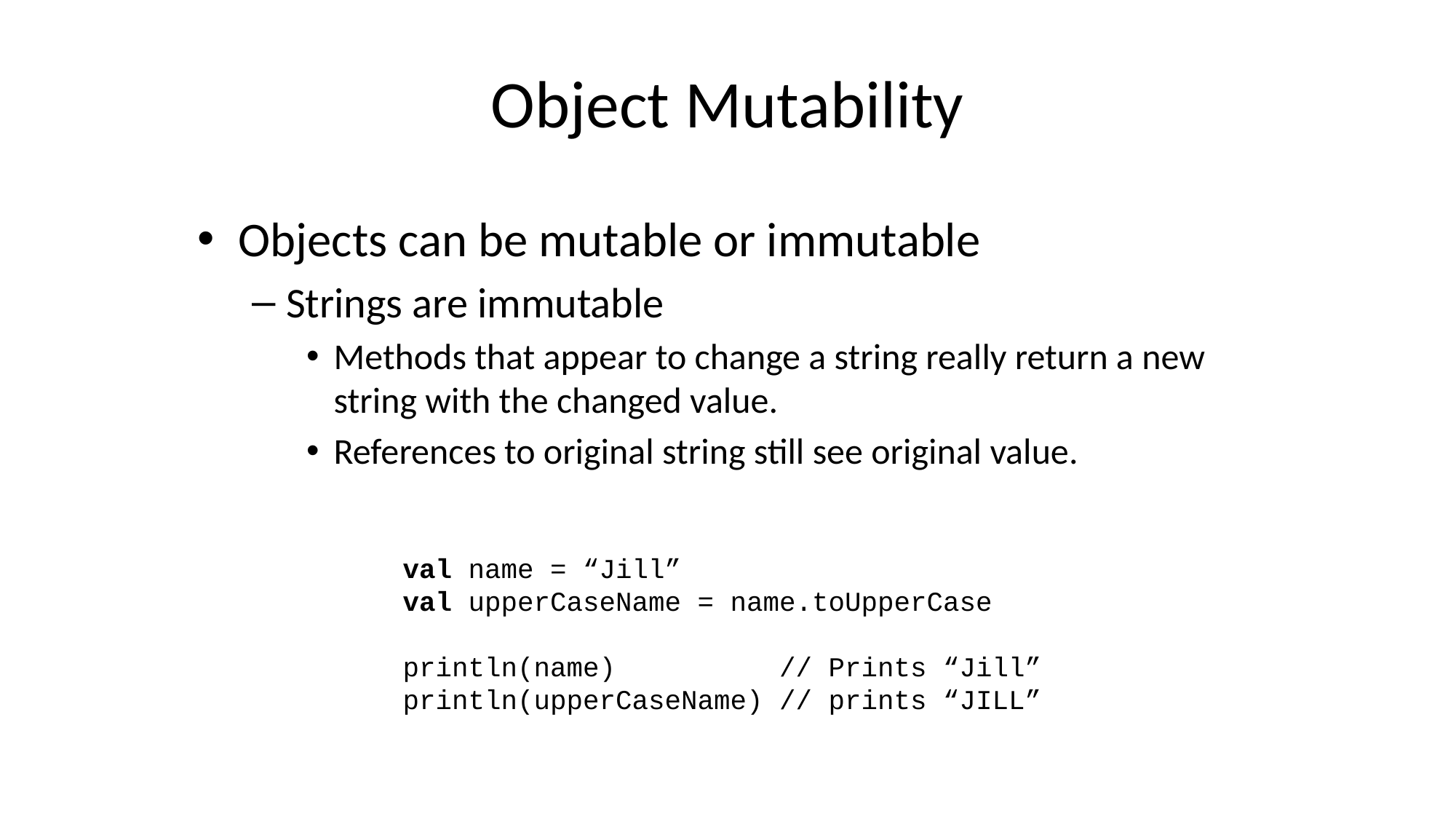

# Object Mutability
Objects can be mutable or immutable
Strings are immutable
Methods that appear to change a string really return a new string with the changed value.
References to original string still see original value.
val name = “Jill”
val upperCaseName = name.toUpperCase

println(name)          // Prints “Jill”
println(upperCaseName) // prints “JILL”